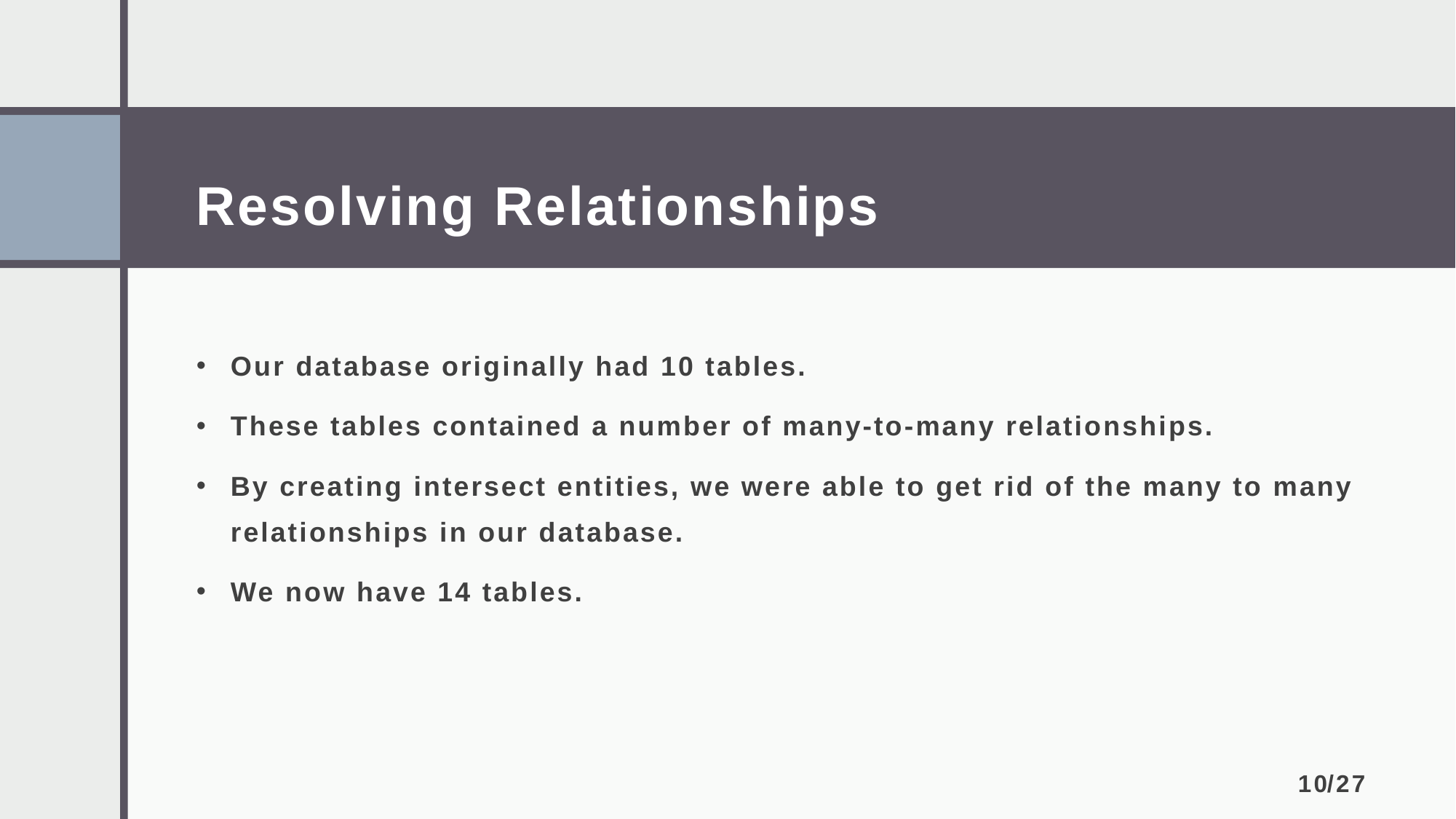

# Resolving Relationships

Our database originally had 10 tables.
These tables contained a number of many-to-many relationships.
By creating intersect entities, we were able to get rid of the many to many relationships in our database.
We now have 14 tables.

10/27